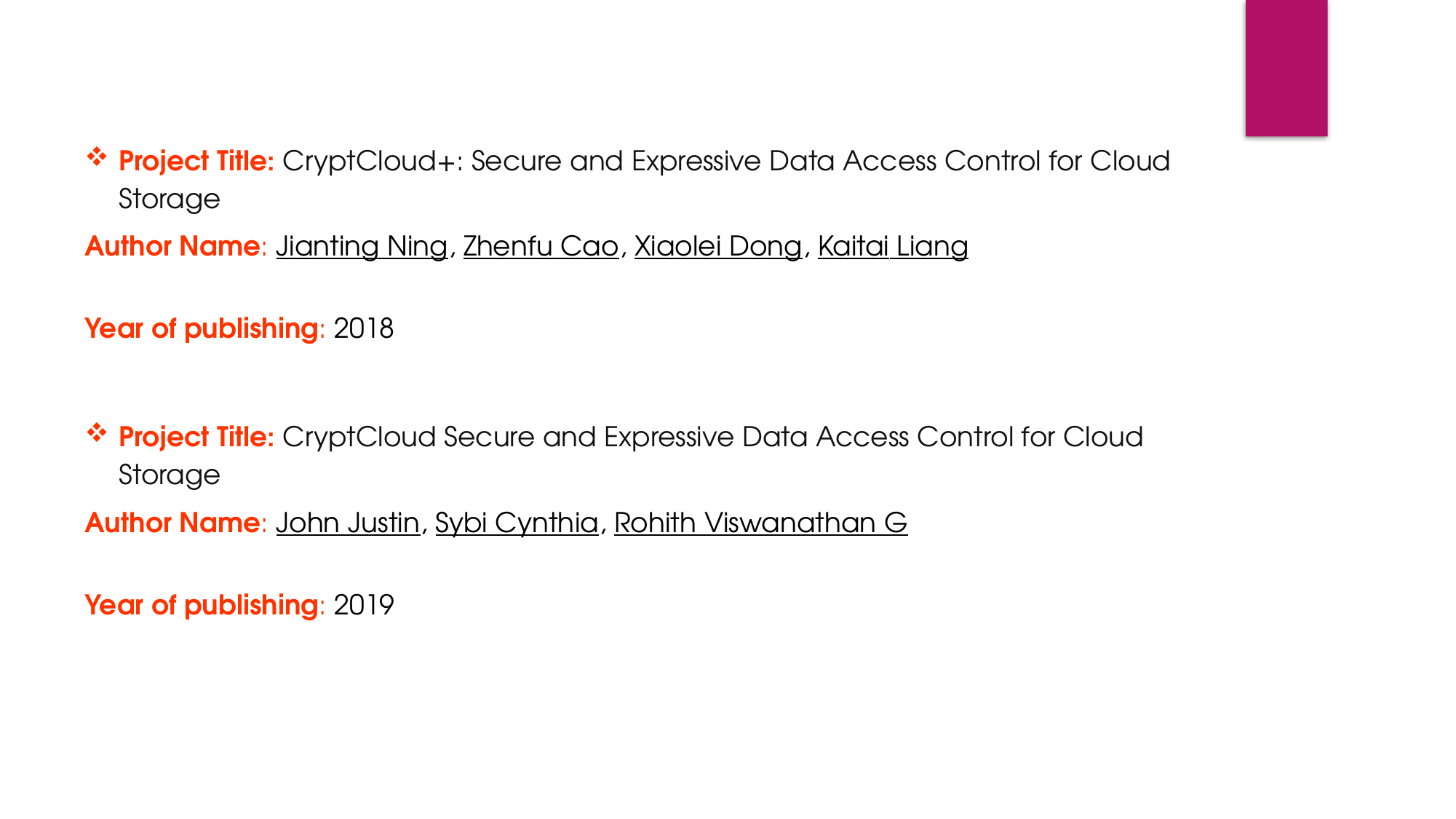

Project Title: CryptCloud+: Secure and Expressive Data Access Control for Cloud Storage
Author Name: Jianting Ning, Zhenfu Cao, Xiaolei Dong, Kaitai Liang

Year of publishing: 2018
Project Title: CryptCloud Secure and Expressive Data Access Control for Cloud Storage
Author Name: John Justin, Sybi Cynthia, Rohith Viswanathan G

Year of publishing: 2019